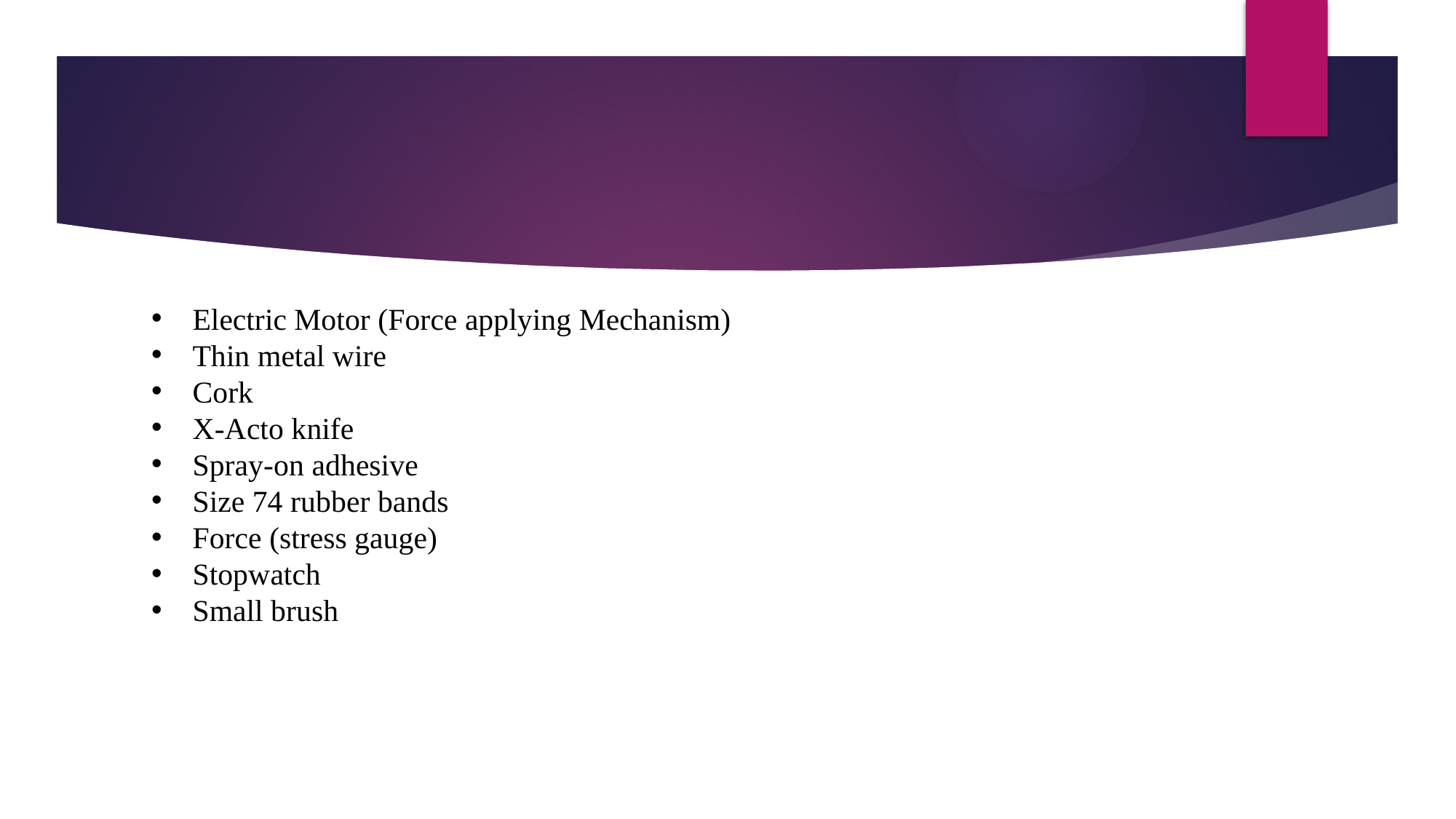

Electric Motor (Force applying Mechanism)
Thin metal wire
Cork
X-Acto knife
Spray-on adhesive
Size 74 rubber bands
Force (stress gauge)
Stopwatch
Small brush